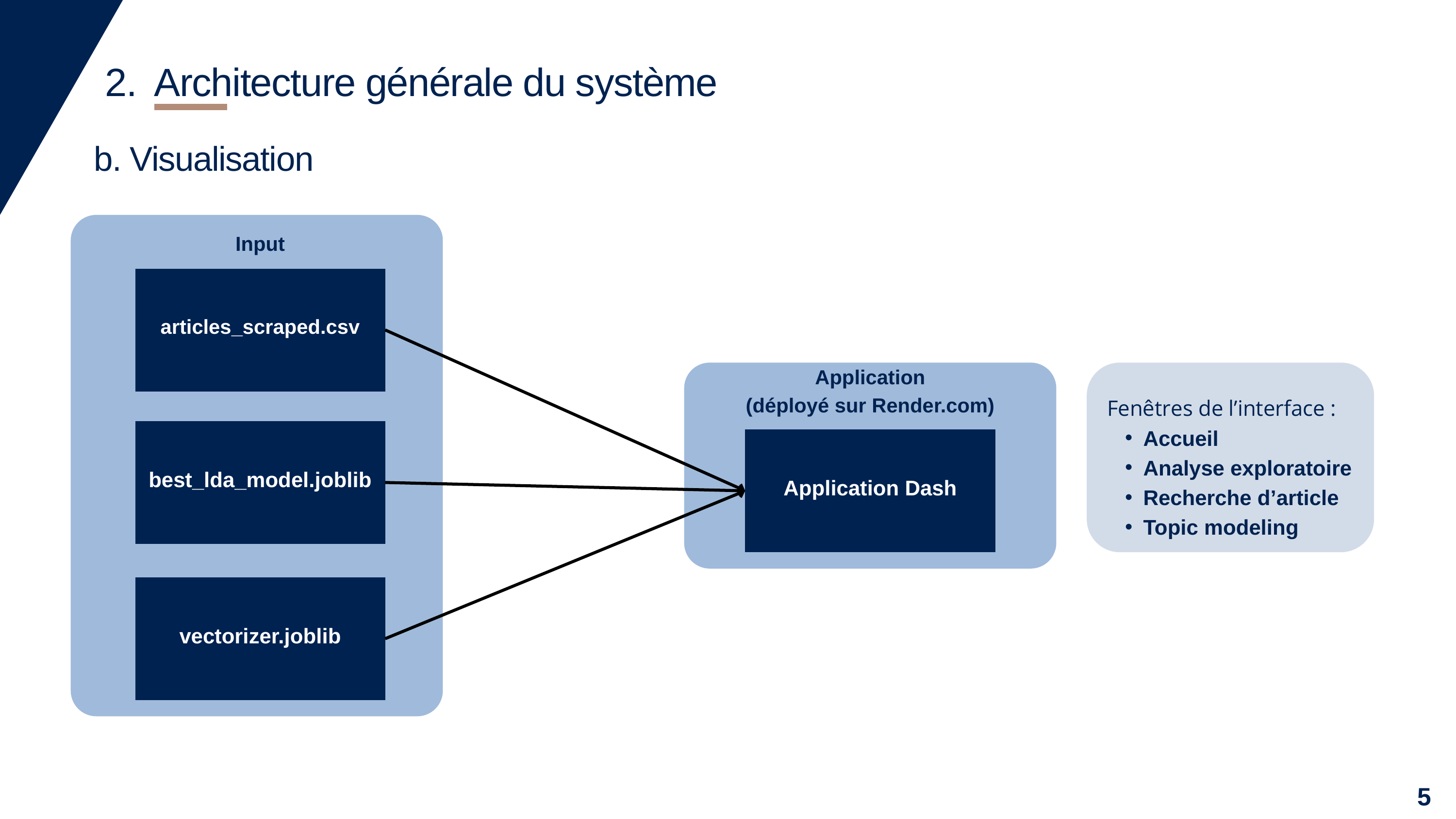

2.
Architecture générale du système

b. Visualisation

Input

articles_scraped.csv

Application
(déployé sur Render.com)

Fenêtres de l’interface :
Accueil
Analyse exploratoire
Recherche d’article
Topic modeling

best_lda_model.joblib

Application Dash

vectorizer.joblib
5